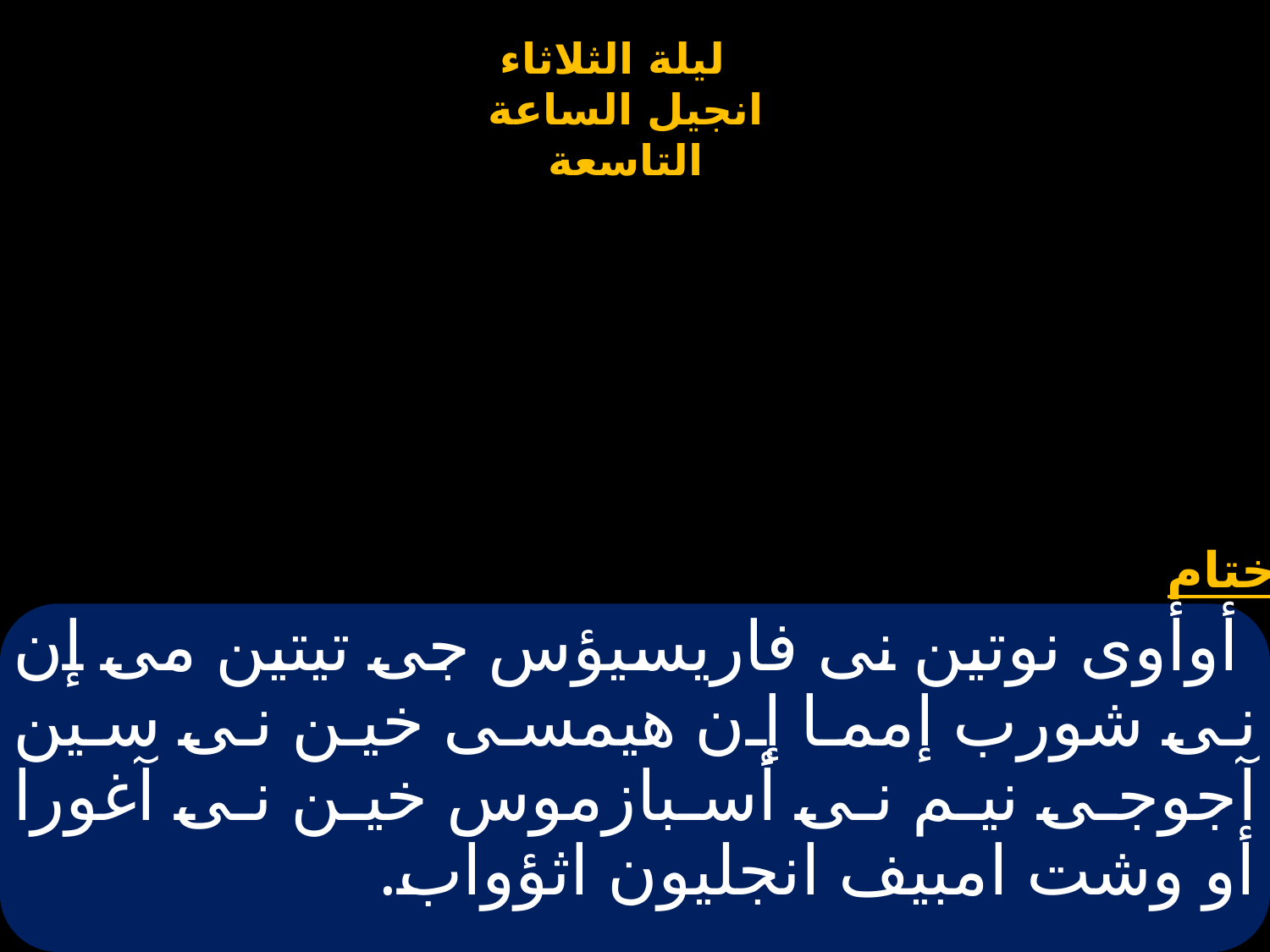

# أوأوى نوتين نى فاريسيؤس جى تيتين مى إن نى شورب إمما إن هيمسى خين نى سين آجوجى نيم نى أسبازموس خين نى آغورا أو وشت امبيف انجليون اثؤواب.